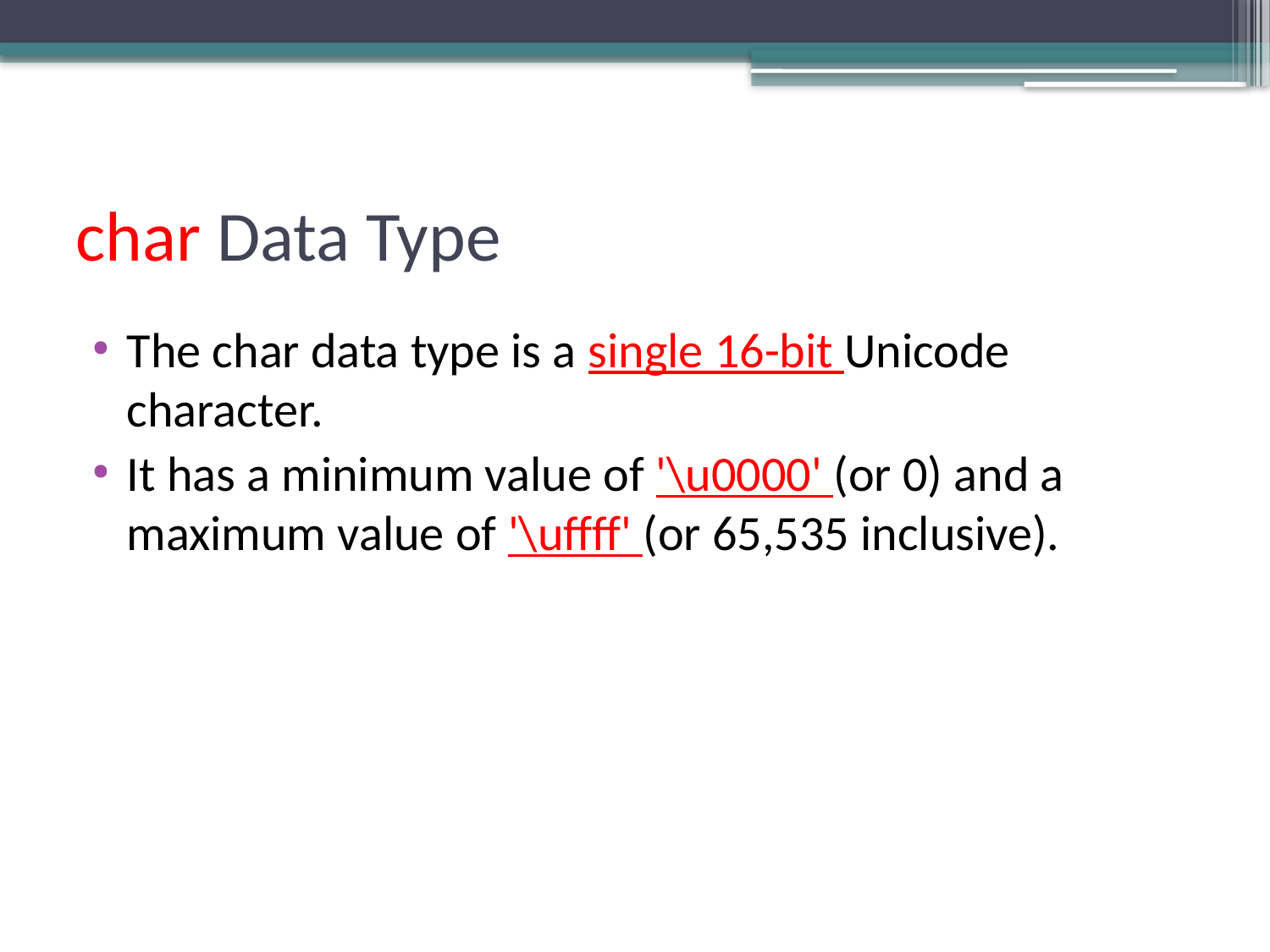

# char Data Type
The char data type is a single 16-bit Unicode character.
It has a minimum value of '\u0000' (or 0) and a maximum value of '\uffff' (or 65,535 inclusive).